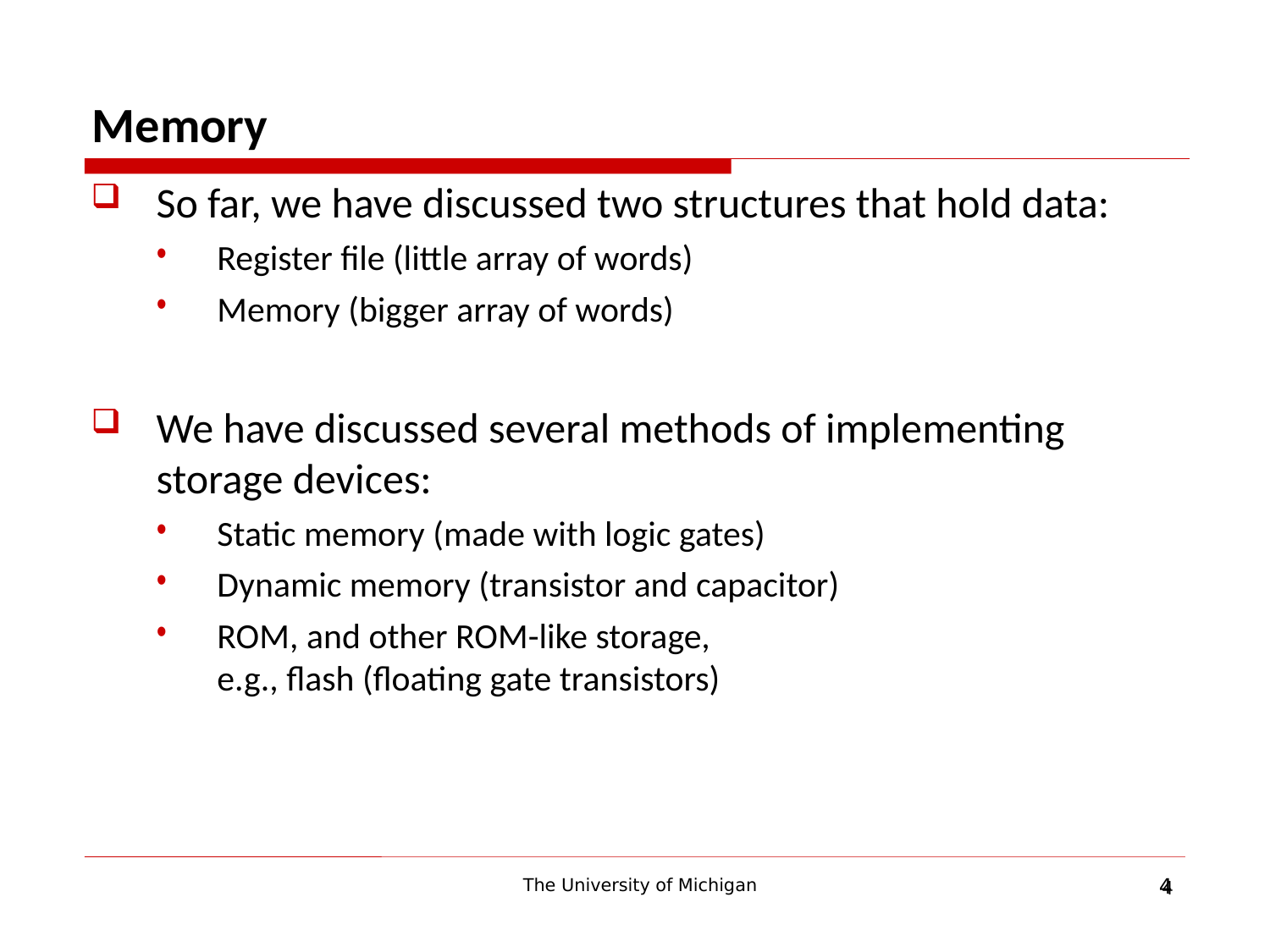

Memory
So far, we have discussed two structures that hold data:
Register file (little array of words)
Memory (bigger array of words)

We have discussed several methods of implementing storage devices:
Static memory (made with logic gates)
Dynamic memory (transistor and capacitor)
ROM, and other ROM-like storage,
e.g., flash (floating gate transistors)

4
4